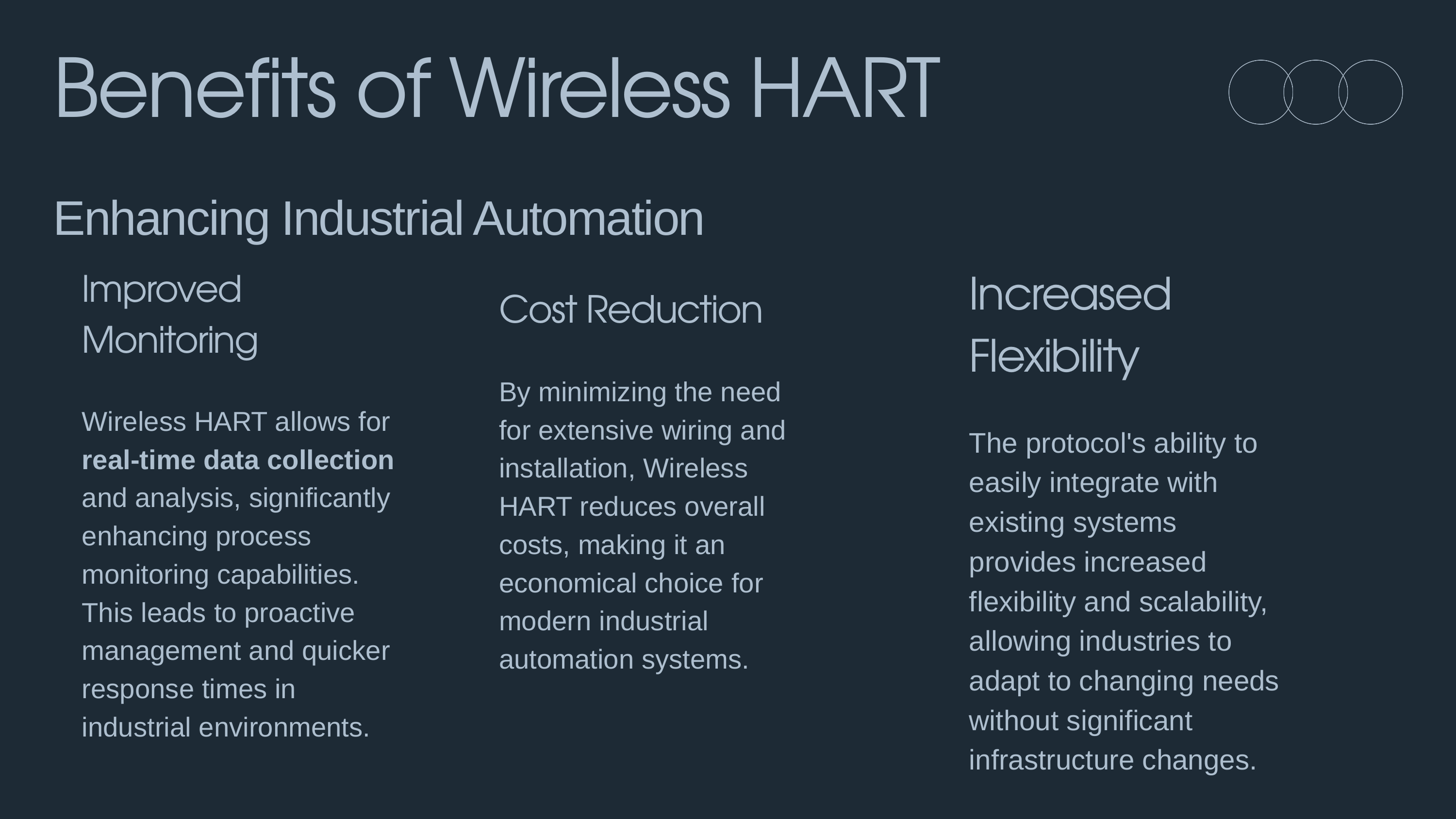

Benefits of Wireless HART
Enhancing Industrial Automation

Improved Monitoring
Wireless HART allows for real-time data collection and analysis, significantly enhancing process monitoring capabilities. This leads to proactive management and quicker response times in industrial environments.
Increased Flexibility
The protocol's ability to easily integrate with existing systems provides increased flexibility and scalability, allowing industries to adapt to changing needs without significant infrastructure changes.
Cost Reduction
By minimizing the need for extensive wiring and installation, Wireless HART reduces overall costs, making it an economical choice for modern industrial automation systems.